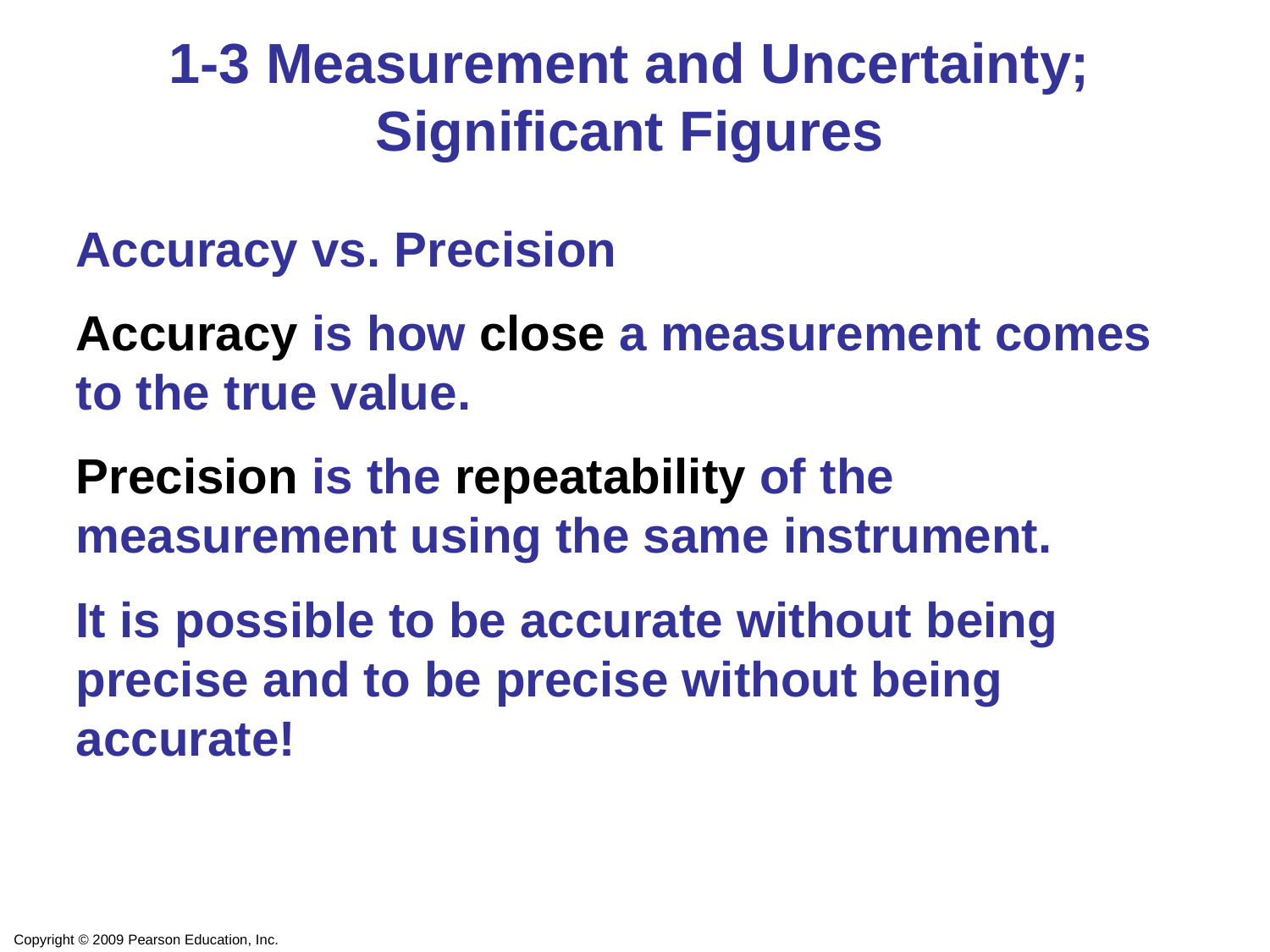

1-3 Measurement and Uncertainty; Significant Figures
Accuracy vs. Precision
Accuracy is how close a measurement comes to the true value.
Precision is the repeatability of the measurement using the same instrument.
It is possible to be accurate without being precise and to be precise without being accurate!
Copyright © 2009 Pearson Education, Inc.